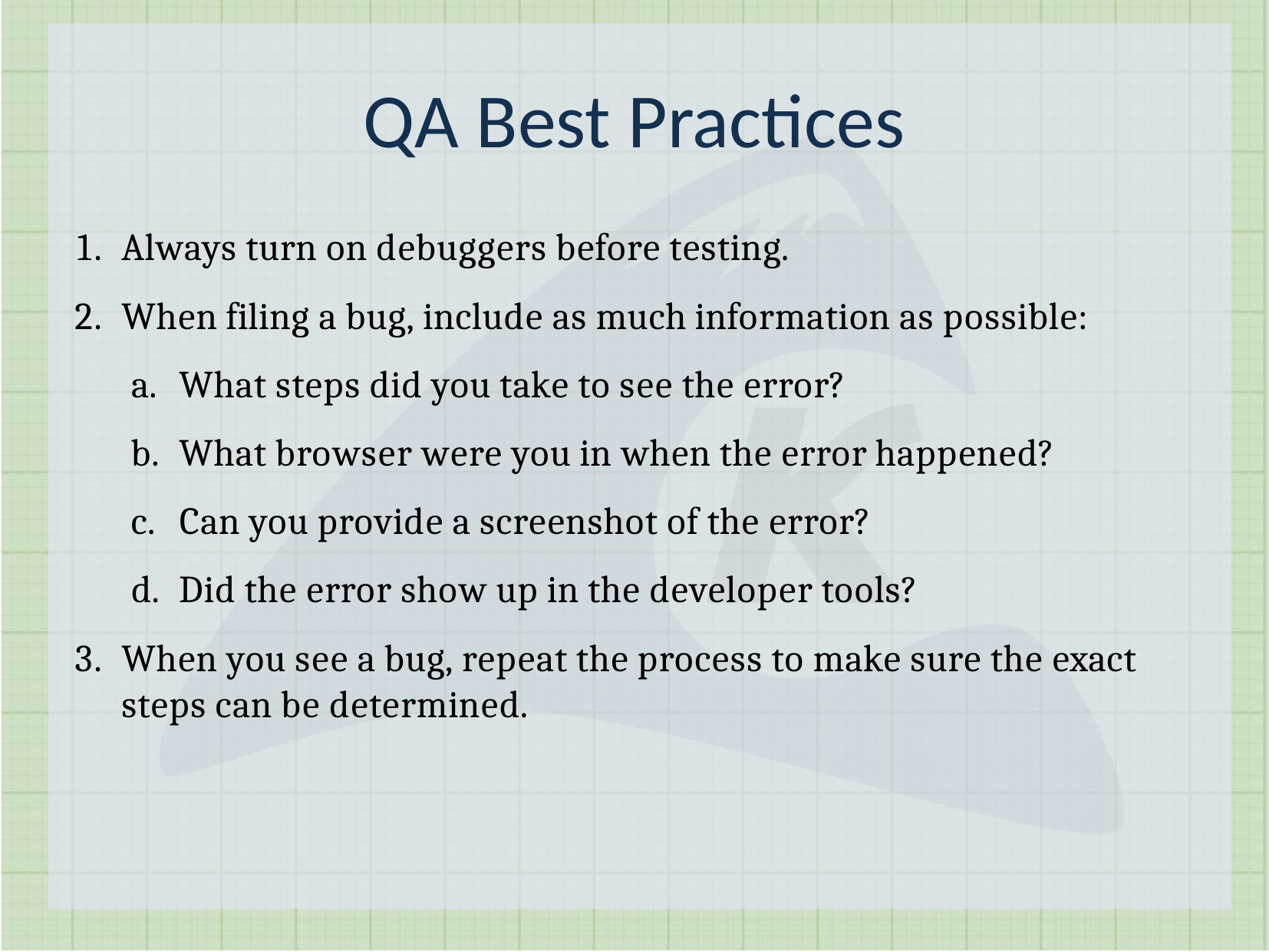

QA Best Practices
Always turn on debuggers before testing.
When filing a bug, include as much information as possible:
What steps did you take to see the error?
What browser were you in when the error happened?
Can you provide a screenshot of the error?
Did the error show up in the developer tools?
When you see a bug, repeat the process to make sure the exact steps can be determined.